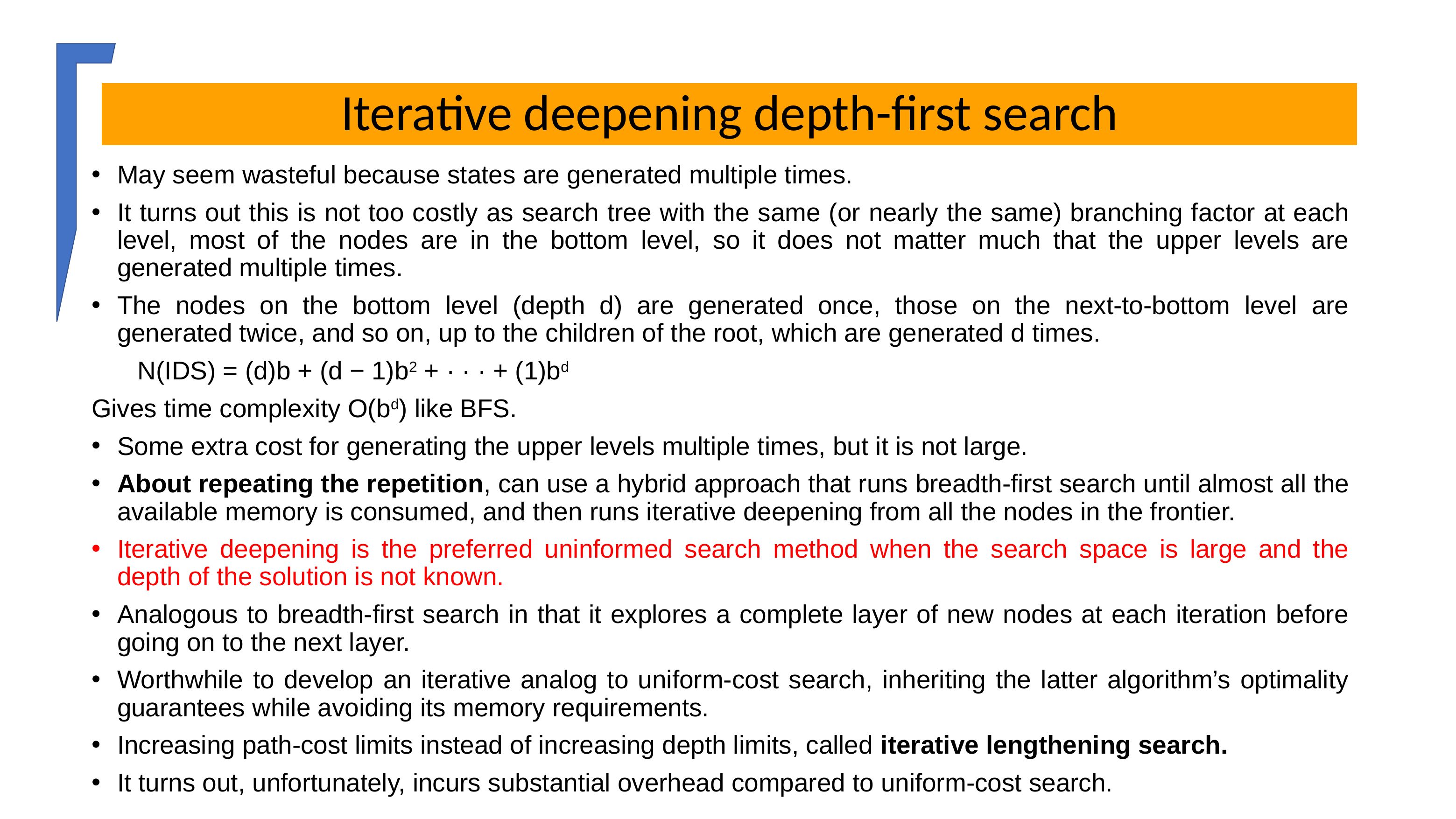

# Iterative deepening depth-first search
May seem wasteful because states are generated multiple times.
It turns out this is not too costly as search tree with the same (or nearly the same) branching factor at each level, most of the nodes are in the bottom level, so it does not matter much that the upper levels are generated multiple times.
The nodes on the bottom level (depth d) are generated once, those on the next-to-bottom level are generated twice, and so on, up to the children of the root, which are generated d times.
		N(IDS) = (d)b + (d − 1)b2 + · · · + (1)bd
Gives time complexity O(bd) like BFS.
Some extra cost for generating the upper levels multiple times, but it is not large.
About repeating the repetition, can use a hybrid approach that runs breadth-first search until almost all the available memory is consumed, and then runs iterative deepening from all the nodes in the frontier.
Iterative deepening is the preferred uninformed search method when the search space is large and the depth of the solution is not known.
Analogous to breadth-first search in that it explores a complete layer of new nodes at each iteration before going on to the next layer.
Worthwhile to develop an iterative analog to uniform-cost search, inheriting the latter algorithm’s optimality guarantees while avoiding its memory requirements.
Increasing path-cost limits instead of increasing depth limits, called iterative lengthening search.
It turns out, unfortunately, incurs substantial overhead compared to uniform-cost search.